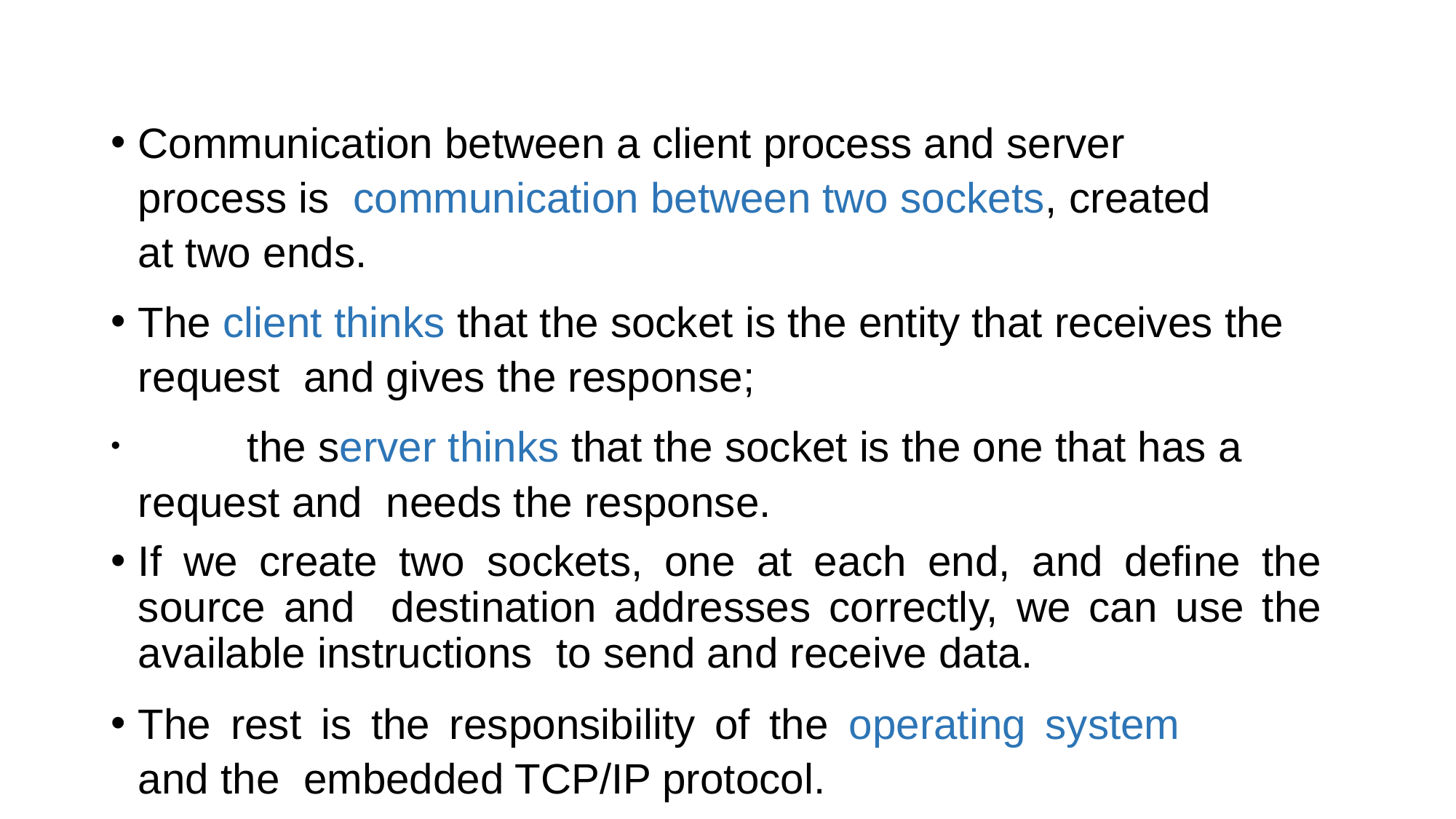

Communication between a client process and server process is  communication between two sockets, created at two ends.
The client thinks that the socket is the entity that receives the request  and gives the response;
	the server thinks that the socket is the one that has a request and  needs the response.
If we create two sockets, one at each end, and define the source and  destination addresses correctly, we can use the available instructions  to send and receive data.
The rest is the responsibility of the operating system and the  embedded TCP/IP protocol.